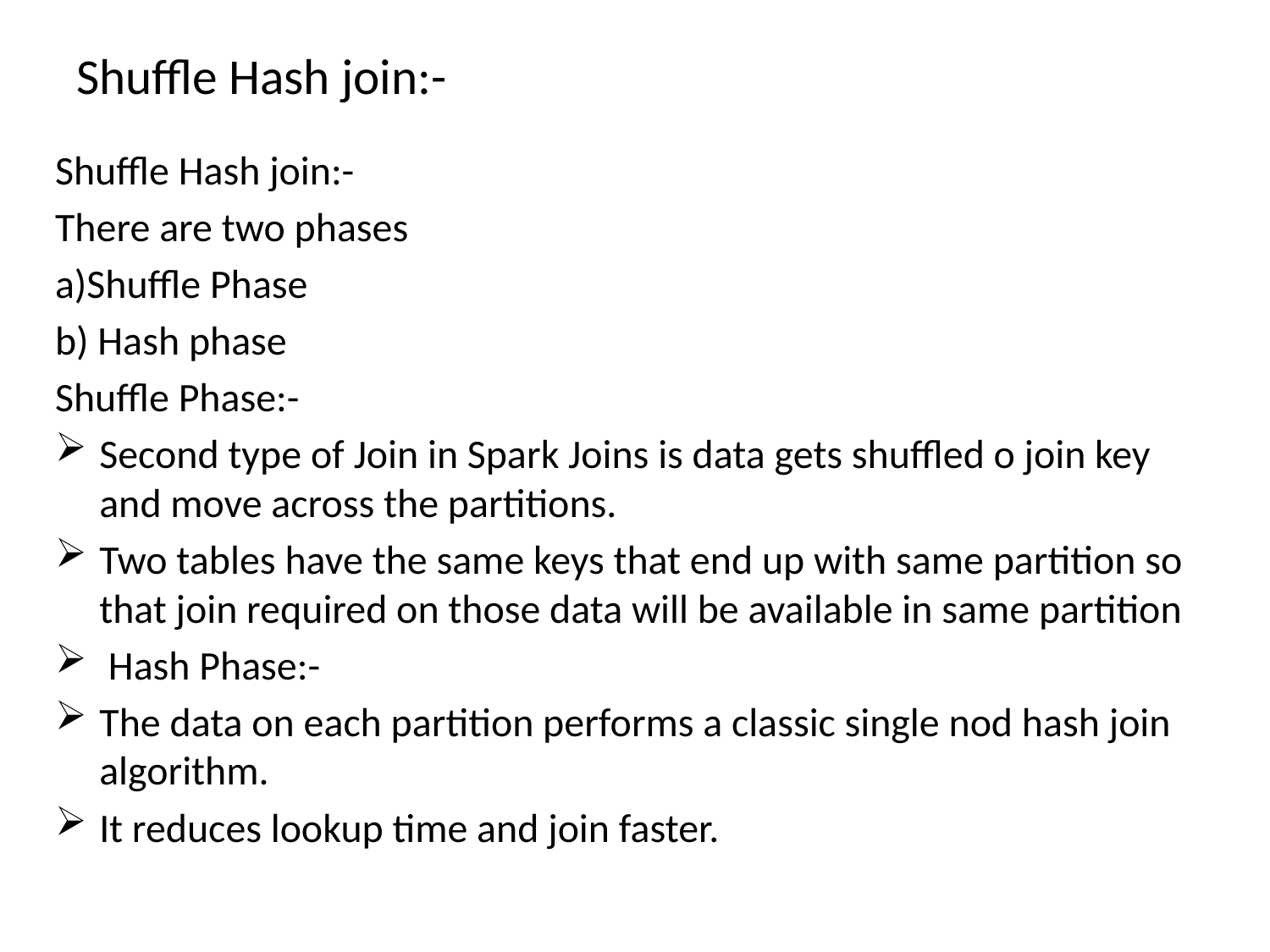

# Shuffle Hash join:-
Shuffle Hash join:-
There are two phases
a)Shuffle Phase
b) Hash phase
Shuffle Phase:-
Second type of Join in Spark Joins is data gets shuffled o join key and move across the partitions.
Two tables have the same keys that end up with same partition so that join required on those data will be available in same partition
 Hash Phase:-
The data on each partition performs a classic single nod hash join algorithm.
It reduces lookup time and join faster.